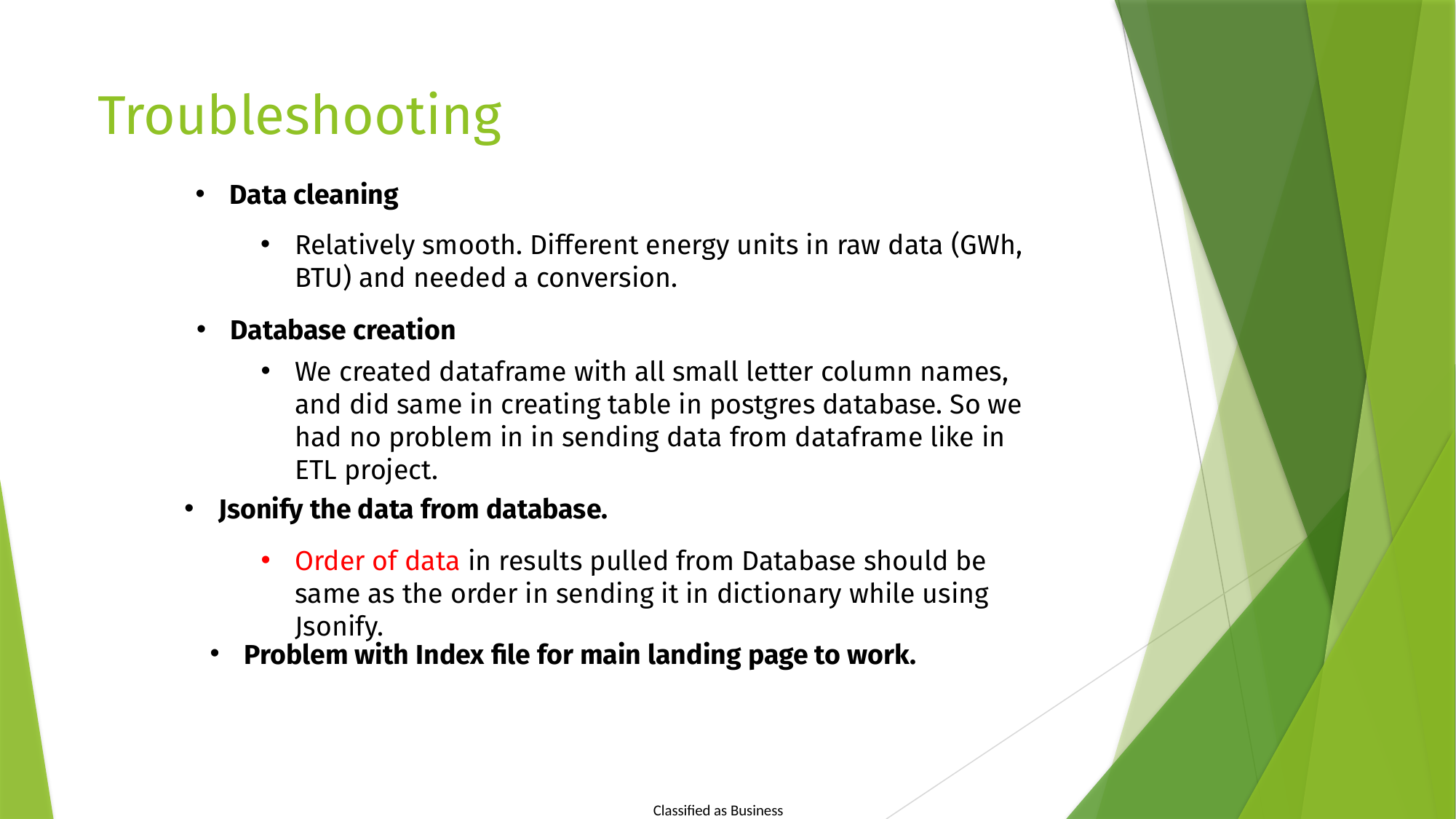

# Troubleshooting
Data cleaning
Relatively smooth. Different energy units in raw data (GWh, BTU) and needed a conversion.
Database creation
We created dataframe with all small letter column names, and did same in creating table in postgres database. So we had no problem in in sending data from dataframe like in ETL project.
Jsonify the data from database.
Order of data in results pulled from Database should be same as the order in sending it in dictionary while using Jsonify.
Problem with Index file for main landing page to work.